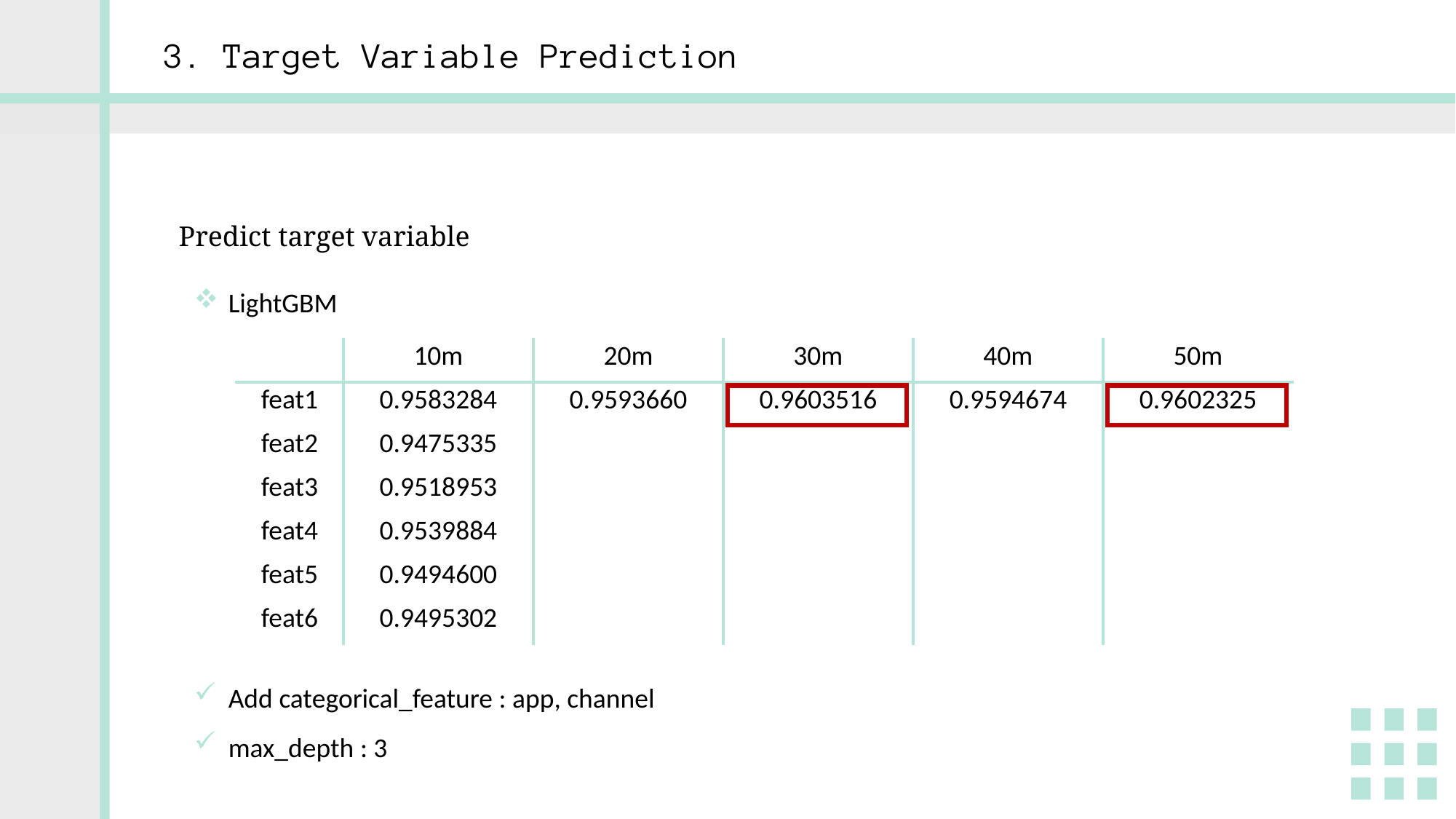

3. Target Variable Prediction

Predict target variable
LightGBM
|  | 10m | 20m | 30m | 40m | 50m |
| --- | --- | --- | --- | --- | --- |
| feat1 | 0.9583284 | 0.9593660 | 0.9603516 | 0.9594674 | 0.9602325 |
| feat2 | 0.9475335 |  |  |  |  |
| feat3 | 0.9518953 |  |  |  |  |
| feat4 | 0.9539884 |  |  |  |  |
| feat5 | 0.9494600 |  |  |  |  |
| feat6 | 0.9495302 |  |  |  |  |

Add categorical_feature : app, channel
max_depth : 3